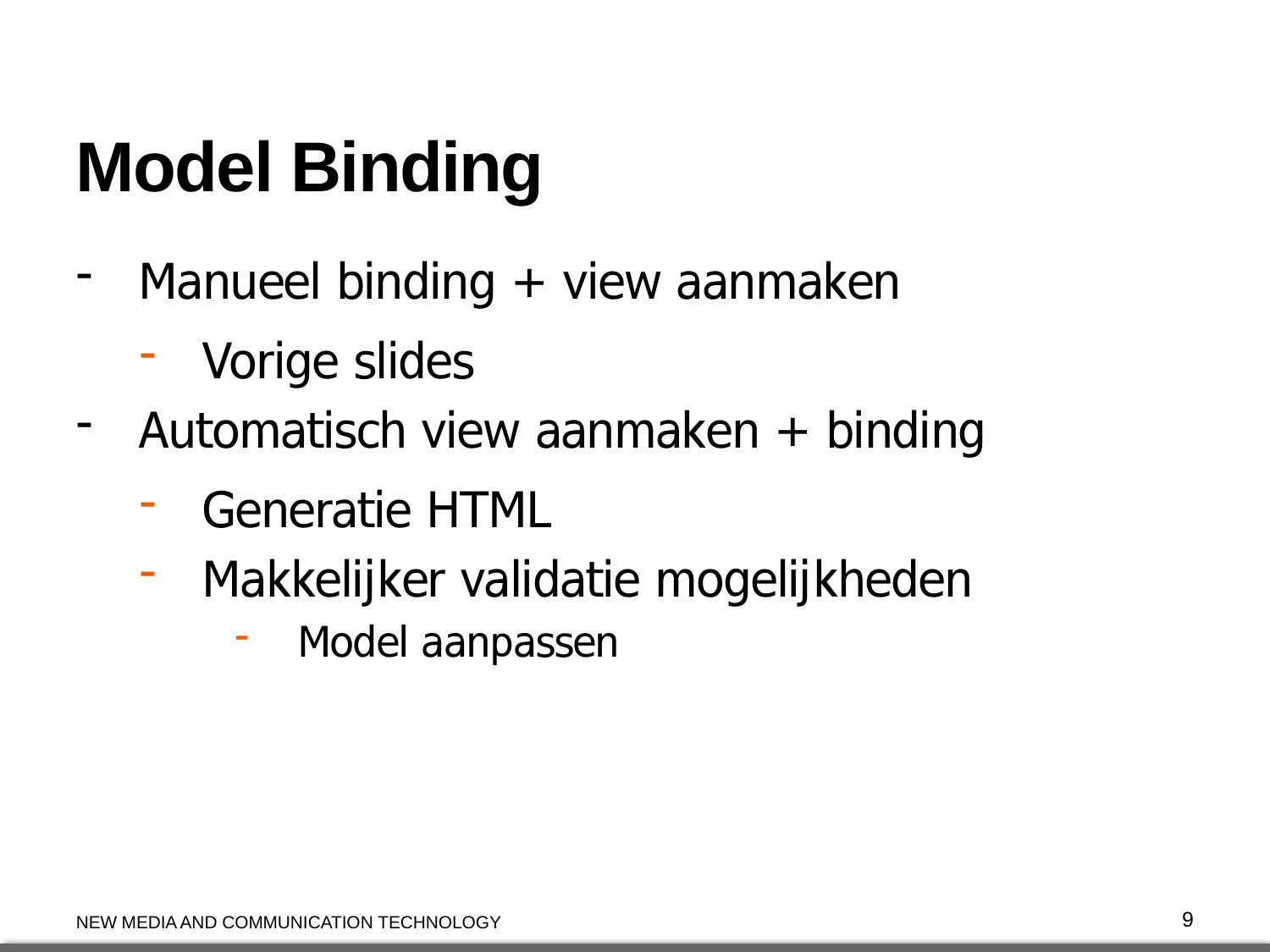

# Model Binding
Manueel binding + view aanmaken
Vorige slides
Automatisch view aanmaken + binding
Generatie HTML
Makkelijker validatie mogelijkheden
Model aanpassen

9